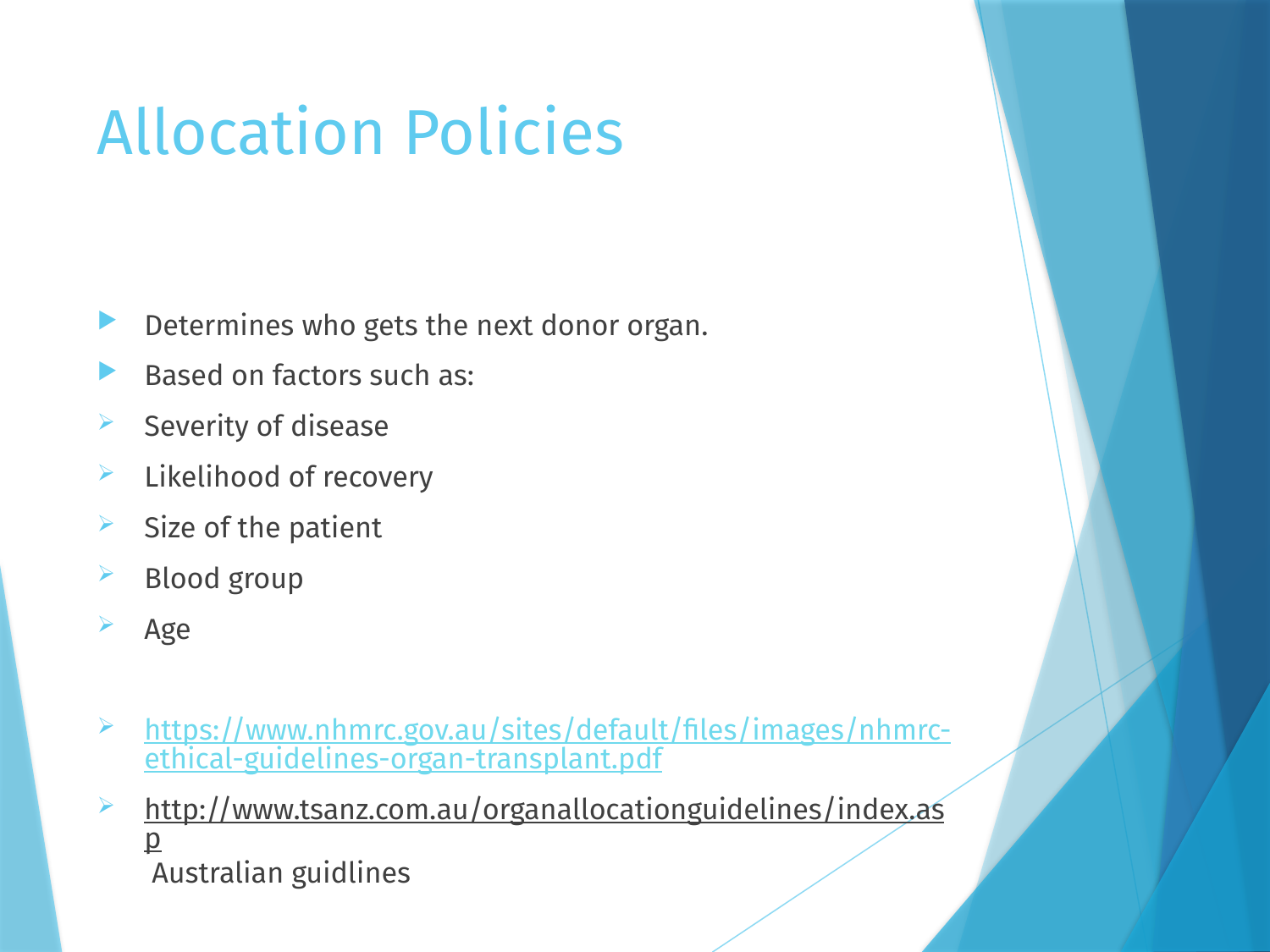

# Allocation Policies
Determines who gets the next donor organ.
Based on factors such as:
Severity of disease
Likelihood of recovery
Size of the patient
Blood group
Age

https://www.nhmrc.gov.au/sites/default/files/images/nhmrc-ethical-guidelines-organ-transplant.pdf
http://www.tsanz.com.au/organallocationguidelines/index.asp Australian guidlines